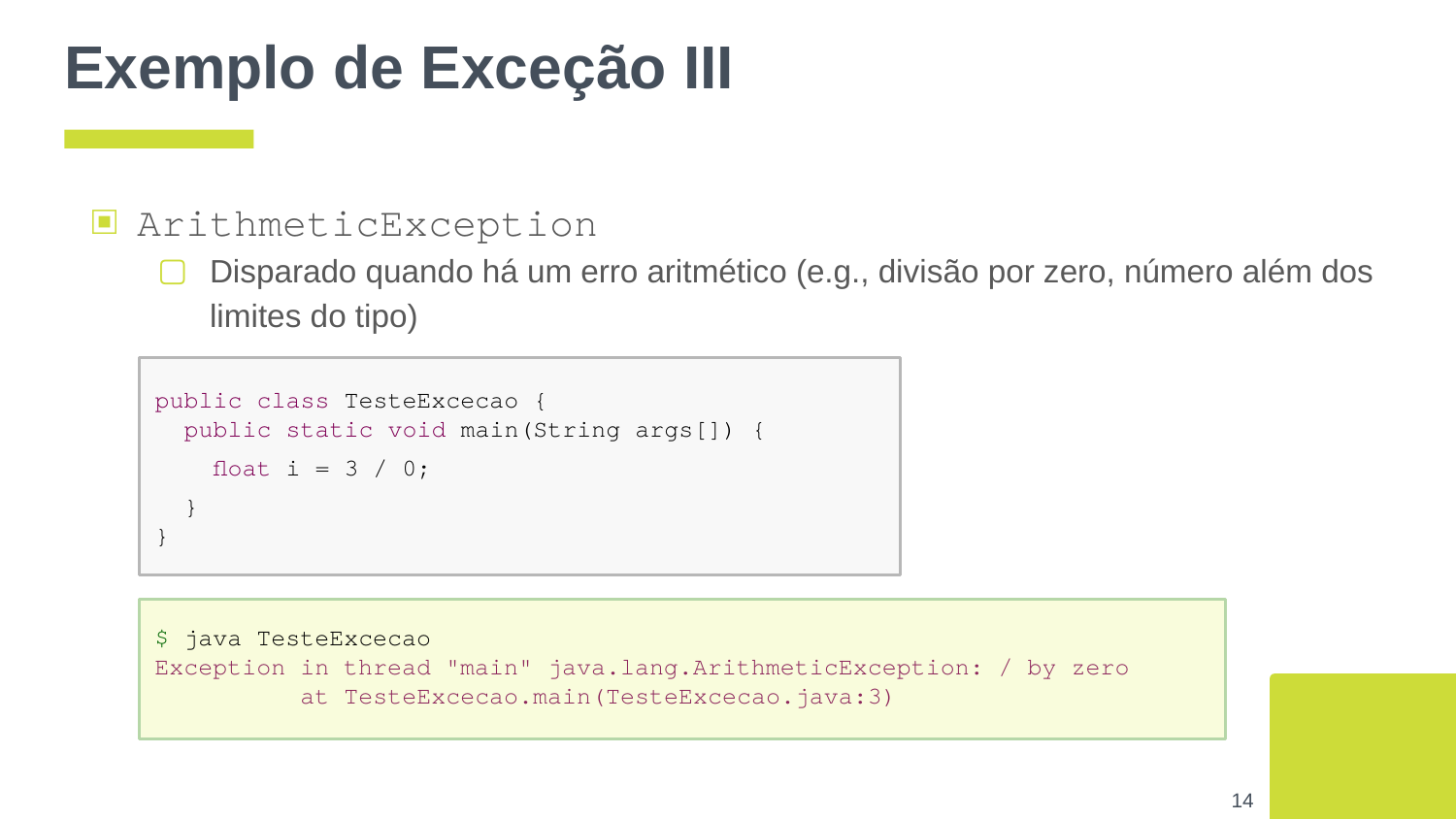

# Exemplo de Exceção III
ArithmeticException
Disparado quando há um erro aritmético (e.g., divisão por zero, número além dos limites do tipo)
public class TesteExcecao {
  public static void main(String args[]) {
    float i = 3 / 0;
  }
}
$ java TesteExcecao
Exception in thread "main" java.lang.ArithmeticException: / by zero
	at TesteExcecao.main(TesteExcecao.java:3)
14